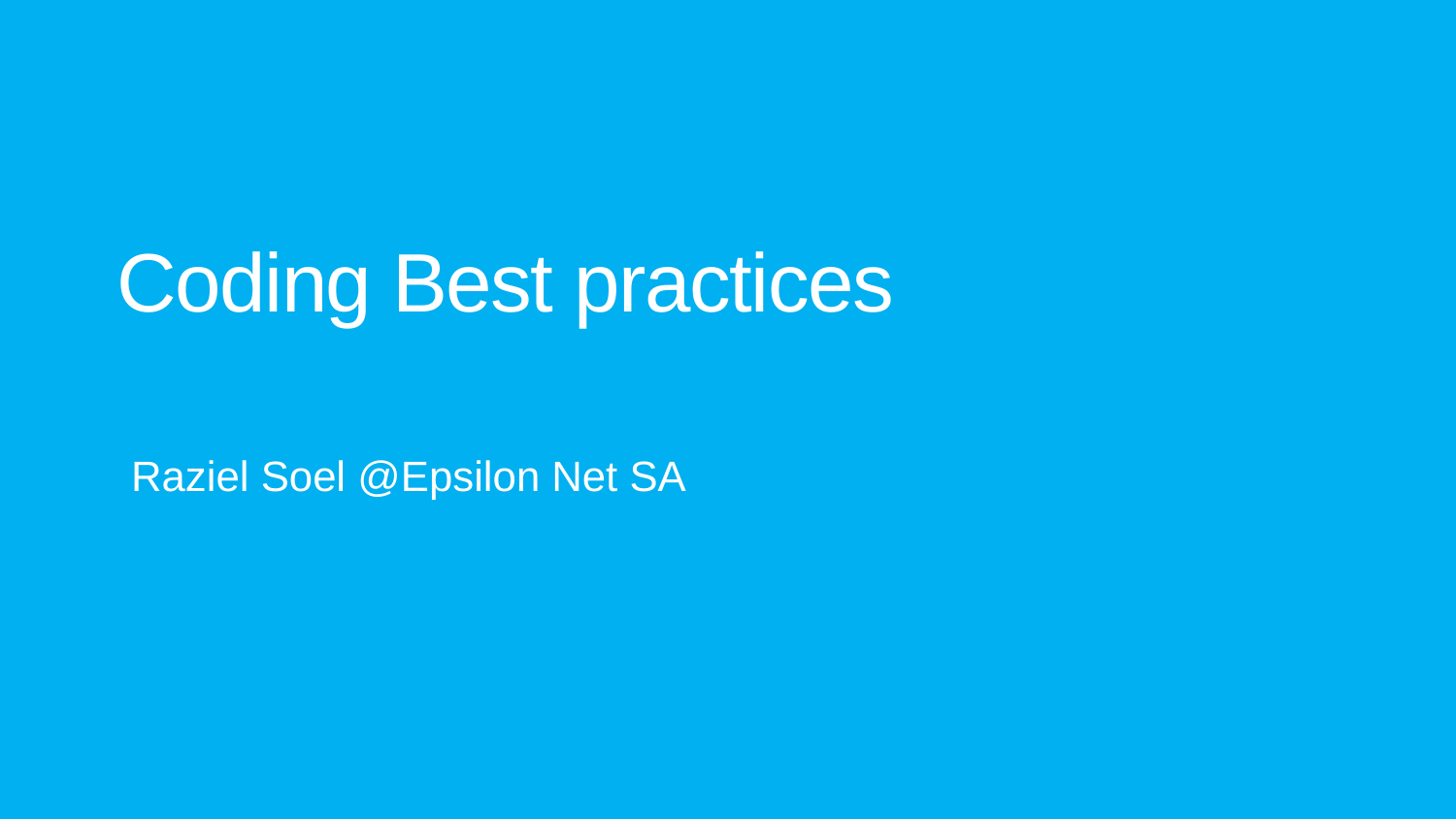

# Coding Best practices
Raziel Soel @Epsilon Net SA